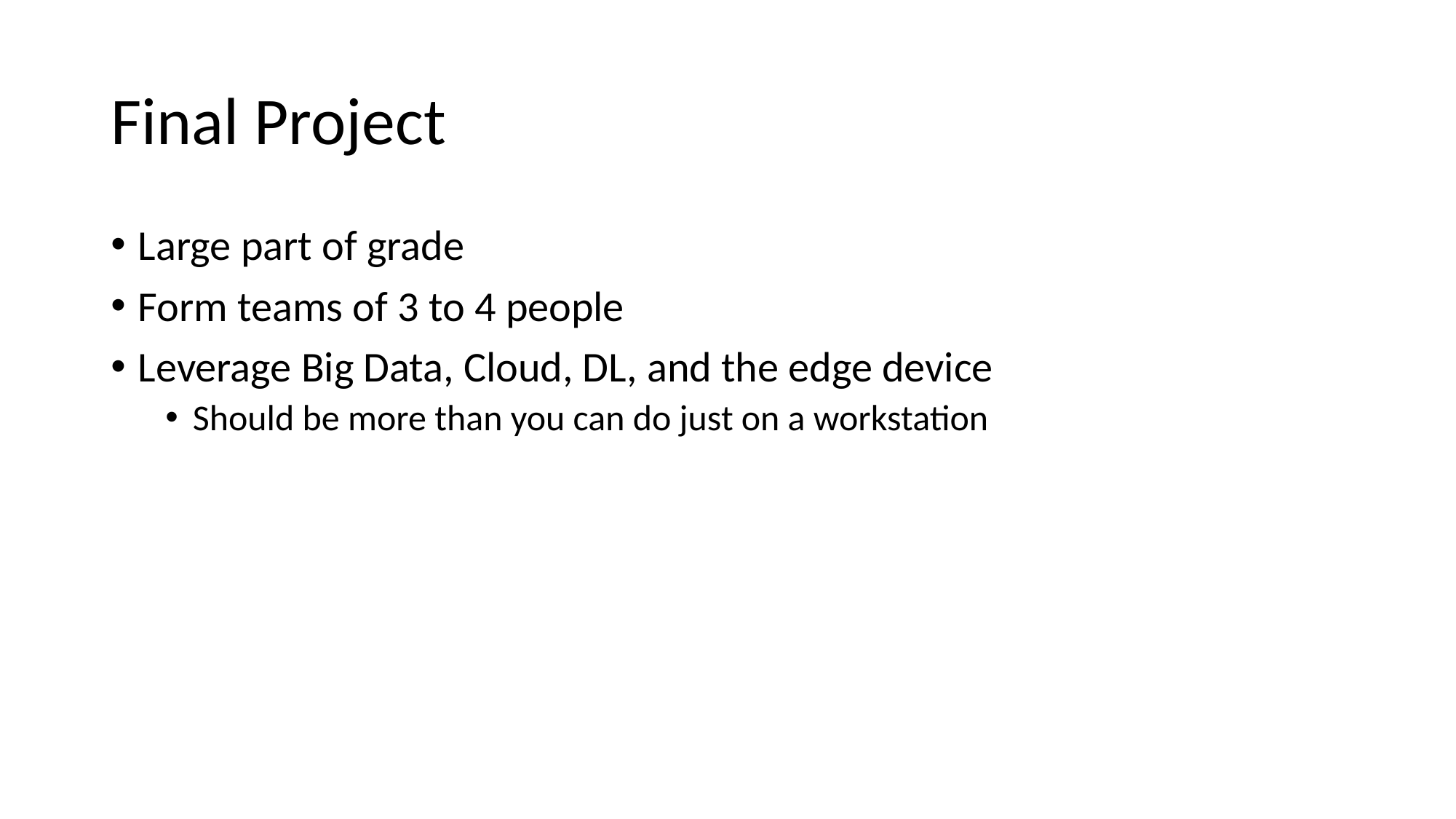

# Final Project
Large part of grade
Form teams of 3 to 4 people
Leverage Big Data, Cloud, DL, and the edge device
Should be more than you can do just on a workstation